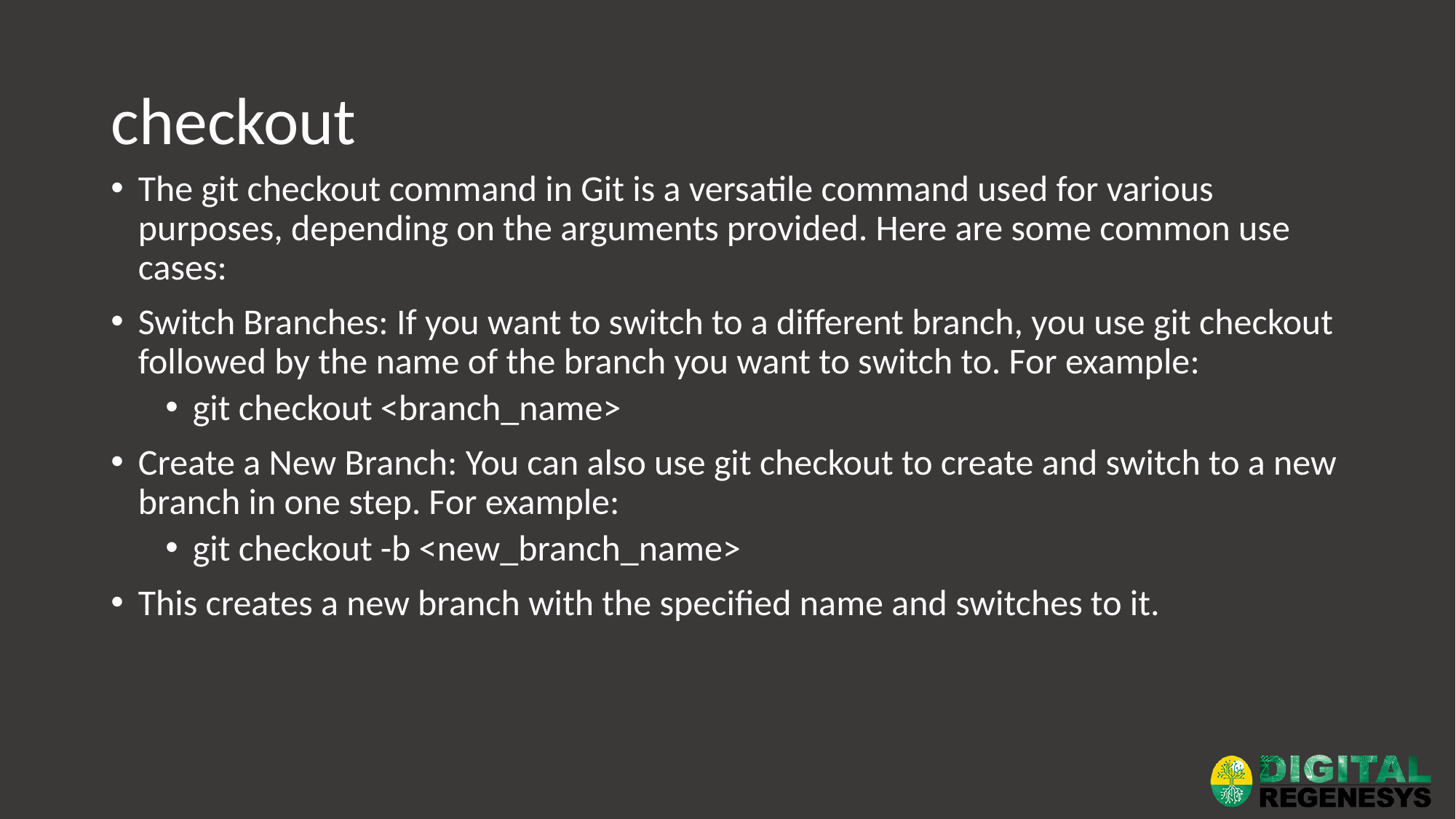

# checkout
The git checkout command in Git is a versatile command used for various purposes, depending on the arguments provided. Here are some common use cases:
Switch Branches: If you want to switch to a different branch, you use git checkout followed by the name of the branch you want to switch to. For example:
git checkout <branch_name>
Create a New Branch: You can also use git checkout to create and switch to a new branch in one step. For example:
git checkout -b <new_branch_name>
This creates a new branch with the specified name and switches to it.